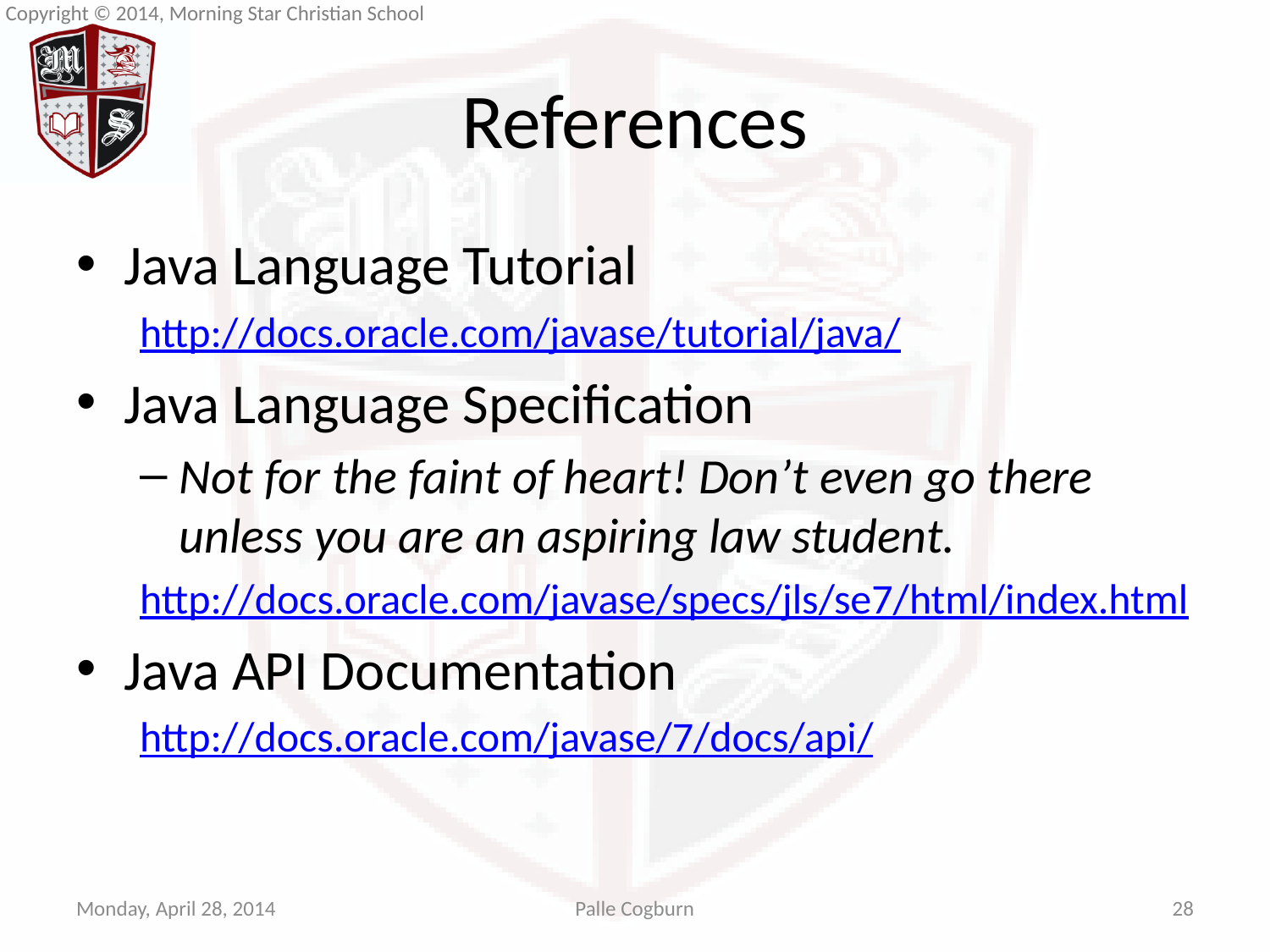

# References
Java Language Tutorial
http://docs.oracle.com/javase/tutorial/java/
Java Language Specification
Not for the faint of heart! Don’t even go there unless you are an aspiring law student.
http://docs.oracle.com/javase/specs/jls/se7/html/index.html
Java API Documentation
http://docs.oracle.com/javase/7/docs/api/

Monday, April 28, 2014
Palle Cogburn
28